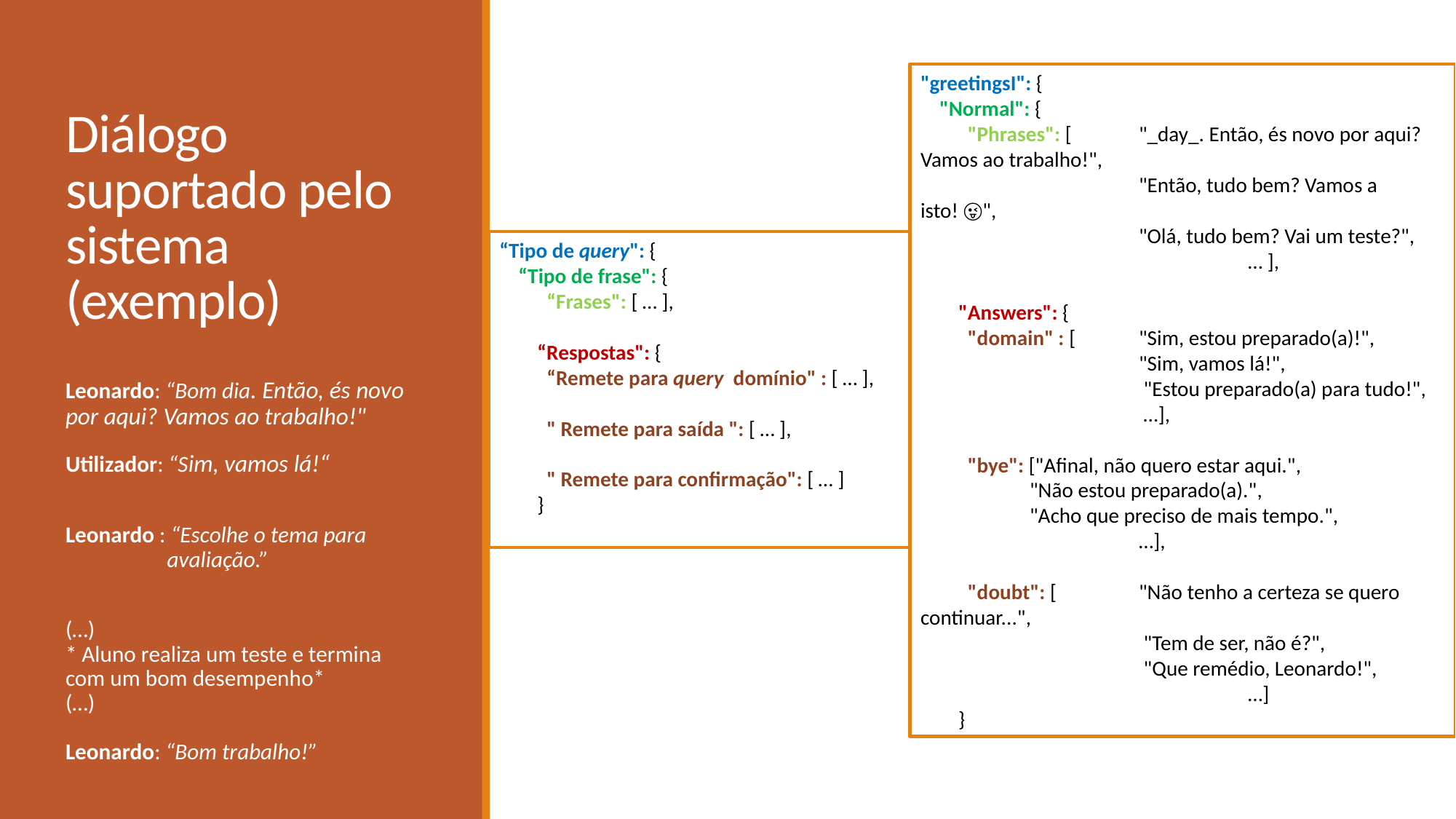

# Diálogo suportado pelo sistema (exemplo)
"greetingsI": {
    "Normal": {
          "Phrases": [	"_day_. Então, és novo por aqui? Vamos ao trabalho!",
                      		"Então, tudo bem? Vamos a isto! 😜",
                     		"Olá, tudo bem? Vai um teste?",
			… ],

        "Answers": {
          "domain" : [	"Sim, estou preparado(a)!",
                     		"Sim, vamos lá!",
                     		 "Estou preparado(a) para tudo!",
                     		 …],

          "bye": ["Afinal, não quero estar aqui.",
                  	"Não estou preparado(a).",
                  	"Acho que preciso de mais tempo.",
		…],

          "doubt": [	"Não tenho a certeza se quero continuar...",
                   		 "Tem de ser, não é?",
                   		 "Que remédio, Leonardo!",
			…]
        }
“Tipo de query": {
    “Tipo de frase": {
          “Frases": [ … ],

        “Respostas": {
          “Remete para query  domínio" : [ … ],

          " Remete para saída ": [ … ],

          " Remete para confirmação": [ … ]
        }

Leonardo: “Bom dia. Então, és novo por aqui? Vamos ao trabalho!"
Utilizador: “Sim, vamos lá!“
Leonardo : “Escolhe o tema para
                    avaliação.”
(…)
* Aluno realiza um teste e termina com um bom desempenho*
(…)
Leonardo: “Bom trabalho!”